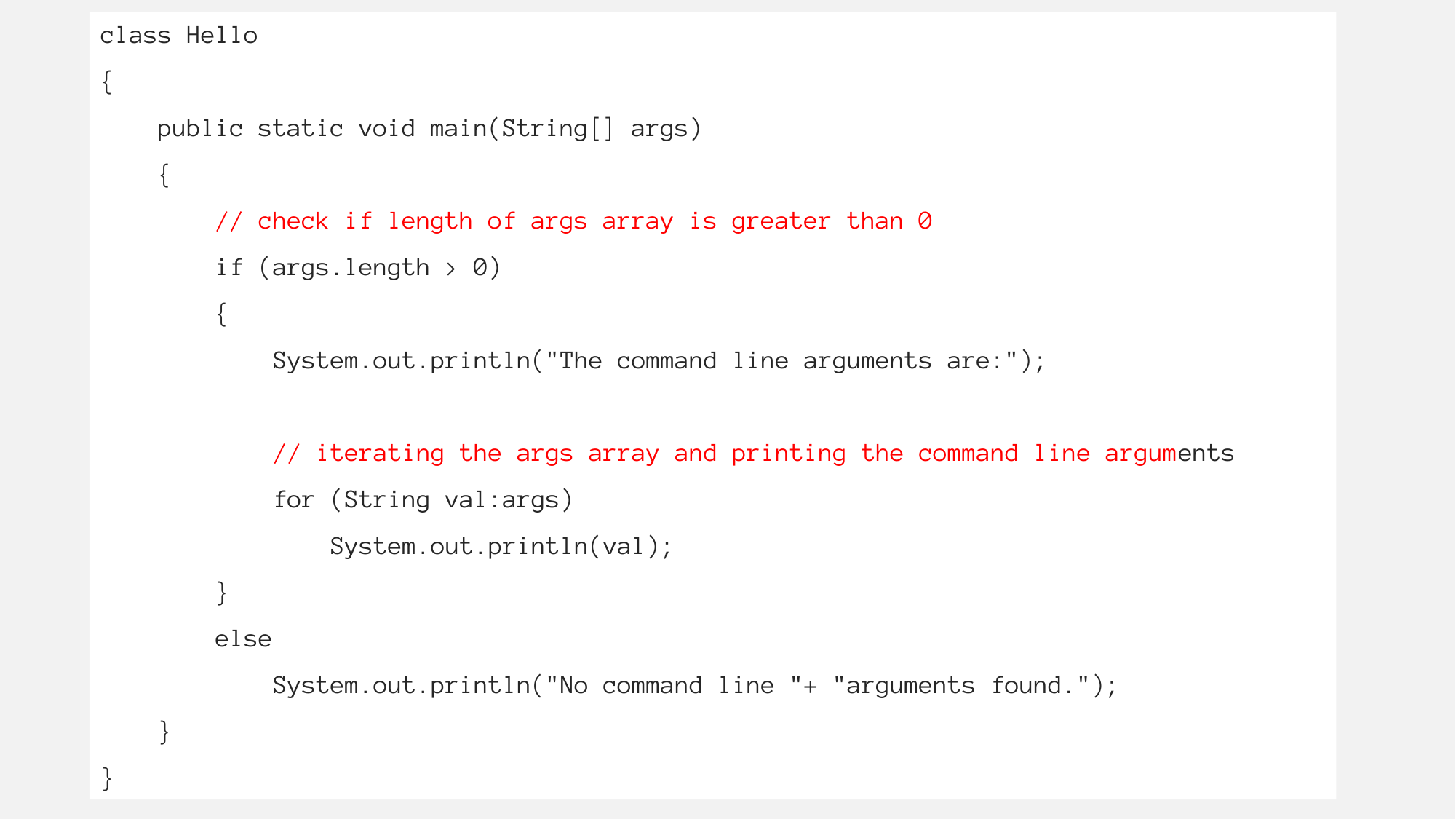

class Hello
{
    public static void main(String[] args)
    {
        // check if length of args array is greater than 0
        if (args.length > 0)
        {
            System.out.println("The command line arguments are:");

            // iterating the args array and printing the command line arguments
            for (String val:args)
                System.out.println(val);
        }
        else
            System.out.println("No command line "+ "arguments found.");
    }
}